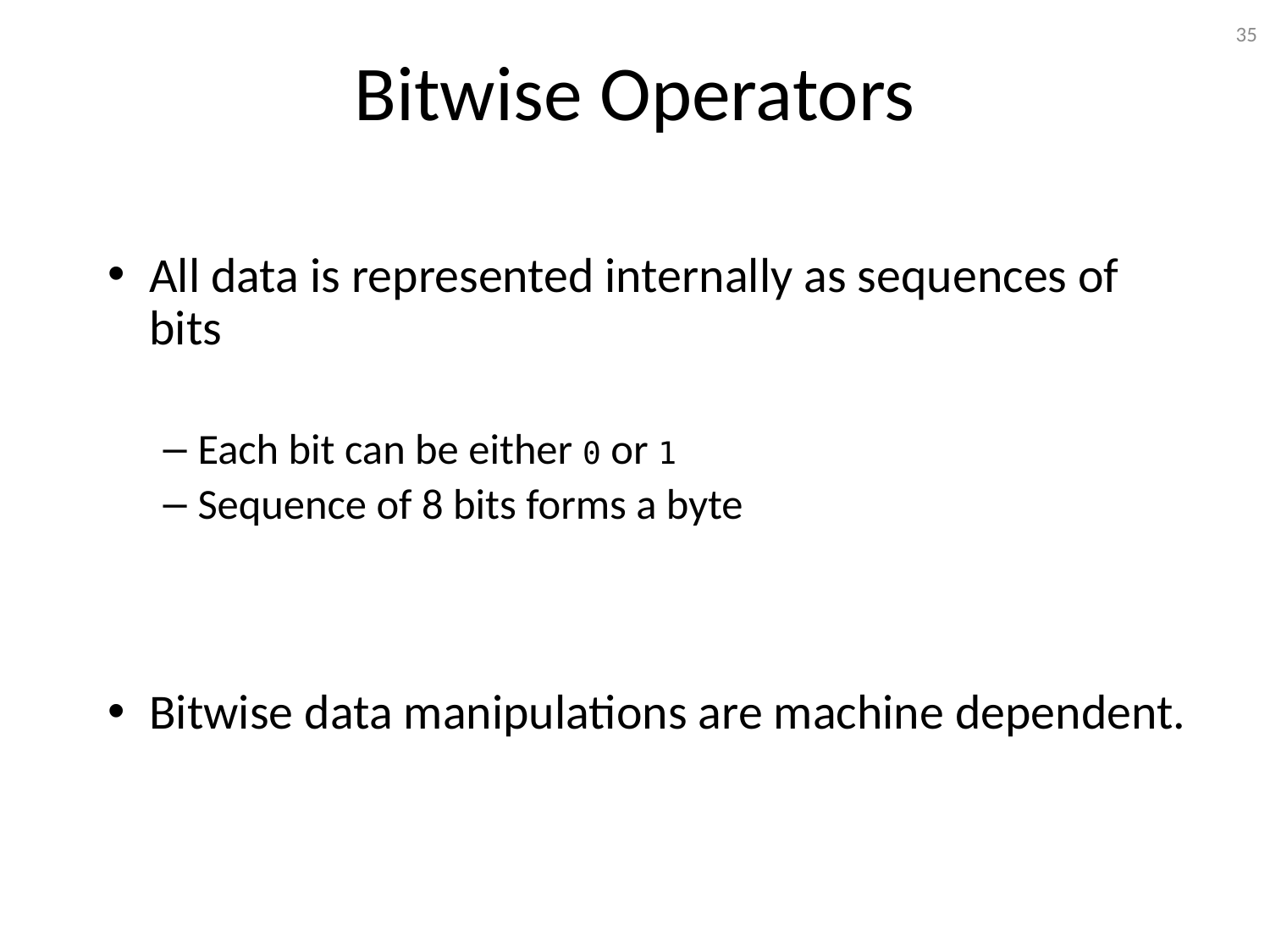

35
Bitwise Operators
All data is represented internally as sequences of bits

Each bit can be either 0 or 1
Sequence of 8 bits forms a byte

Bitwise data manipulations are machine dependent.